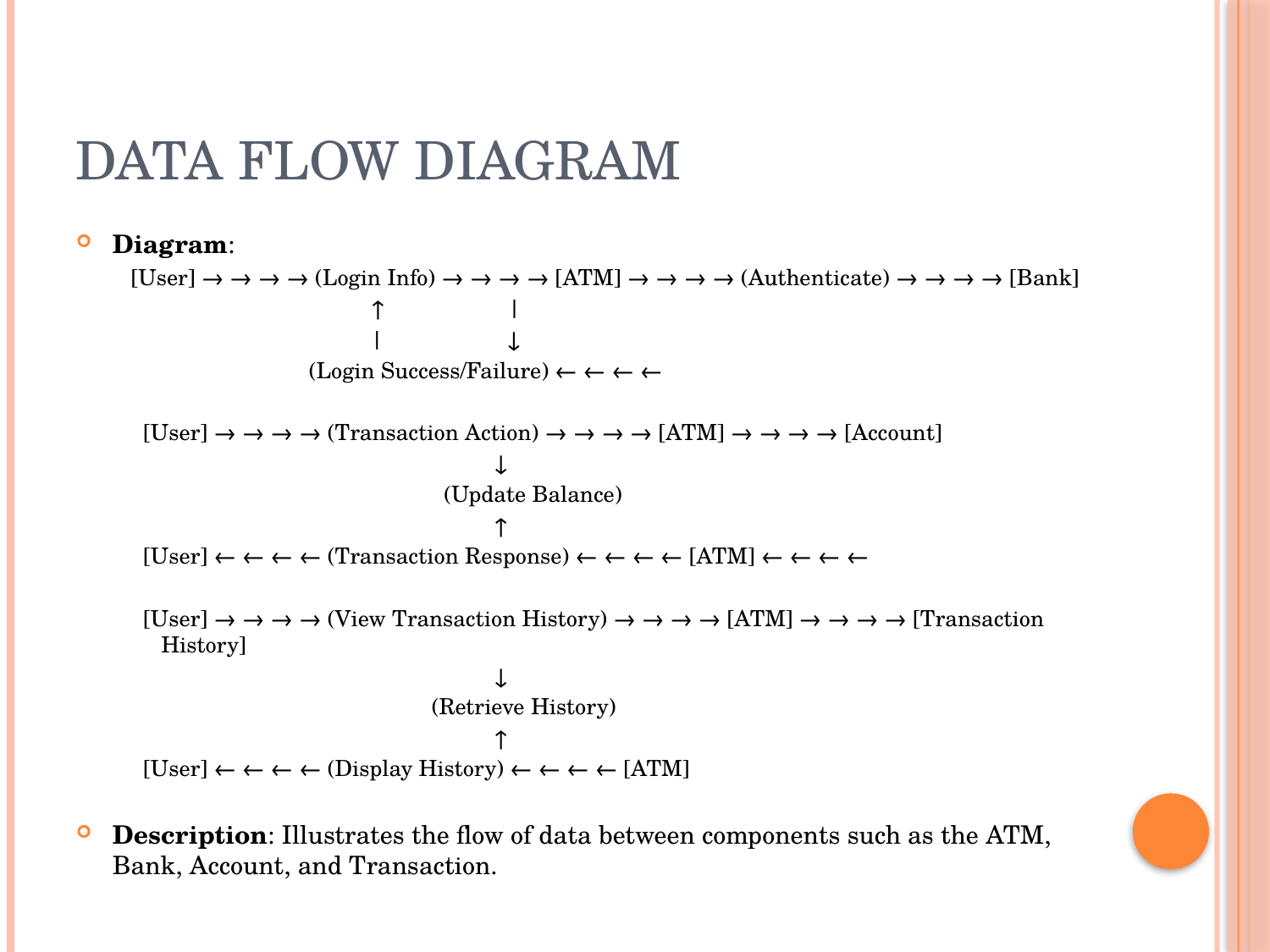

# Data Flow Diagram
Diagram:
 [User] → → → → (Login Info) → → → → [ATM] → → → → (Authenticate) → → → → [Bank]
                                        ↑                    |
                                        |                    ↓
                              (Login Success/Failure) ← ← ← ←

   [User] → → → → (Transaction Action) → → → → [ATM] → → → → [Account]
                                                            ↓
                                                    (Update Balance)
                                                            ↑
   [User] ← ← ← ← (Transaction Response) ← ← ← ← [ATM] ← ← ← ←

   [User] → → → → (View Transaction History) → → → → [ATM] → → → → [Transaction History]
                                                            ↓
                                                  (Retrieve History)
                                                            ↑
   [User] ← ← ← ← (Display History) ← ← ← ← [ATM]

Description: Illustrates the flow of data between components such as the ATM, Bank, Account, and Transaction.